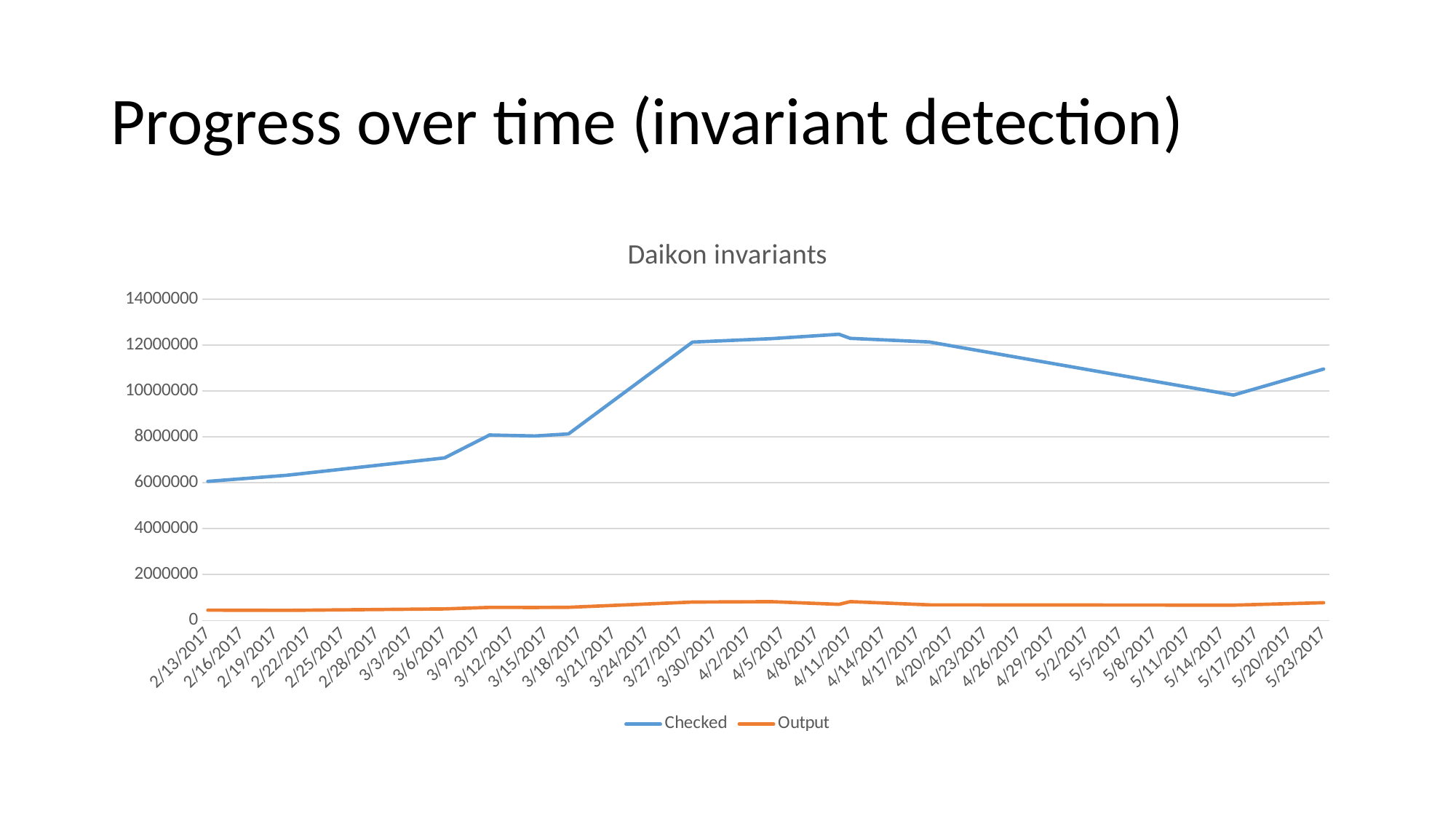

# Progress over time (invariant detection)

### Chart: Daikon invariants

| Category | Checked | Output |
|---|---|---|
| 42779 | 6059036.0 | 449500.0 |
| 42786 | 6325037.0 | 441133.0 |
| 42800 | 7082763.0 | 504529.0 |
| 42804 | 8079526.0 | 569583.0 |
| 42808 | 8036892.0 | 566499.0 |
| 42811 | 8127929.0 | 574693.0 |
| 42822 | 12127214.0 | 802126.0 |
| 42829 | 12275993.0 | 819957.0 |
| 42835 | 12468120.0 | 702731.0 |
| 42836 | 12289424.0 | 820388.0 |
|  | None | None |
| 42843 | 12132498.0 | 681489.0 |
| 42870 | 9820061.0 | 667970.0 |
| 42878 | 10952864.0 | 773587.0 |